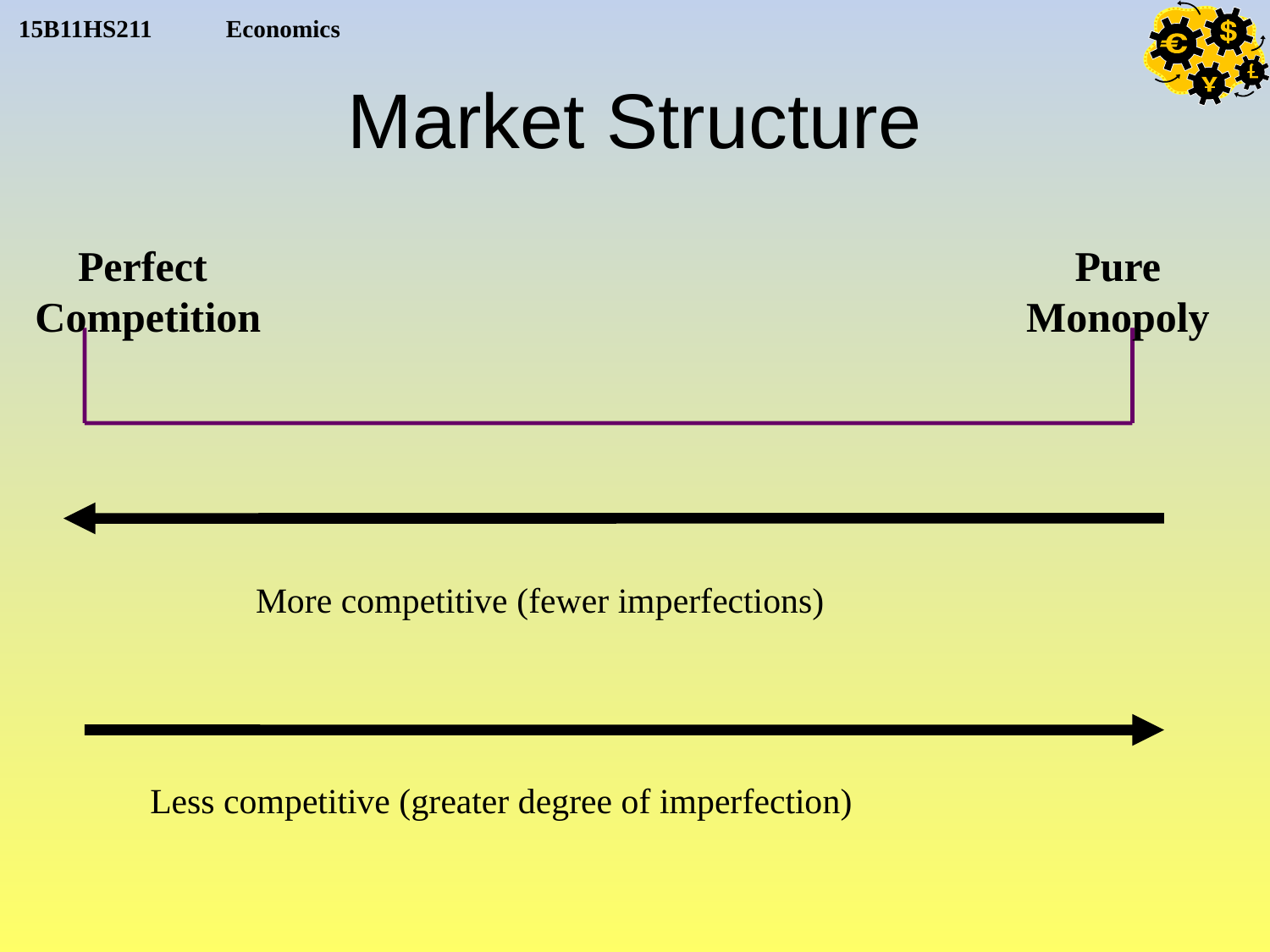

Market Structure
Perfect
Competition
Pure Monopoly

More competitive (fewer imperfections)

Less competitive (greater degree of imperfection)